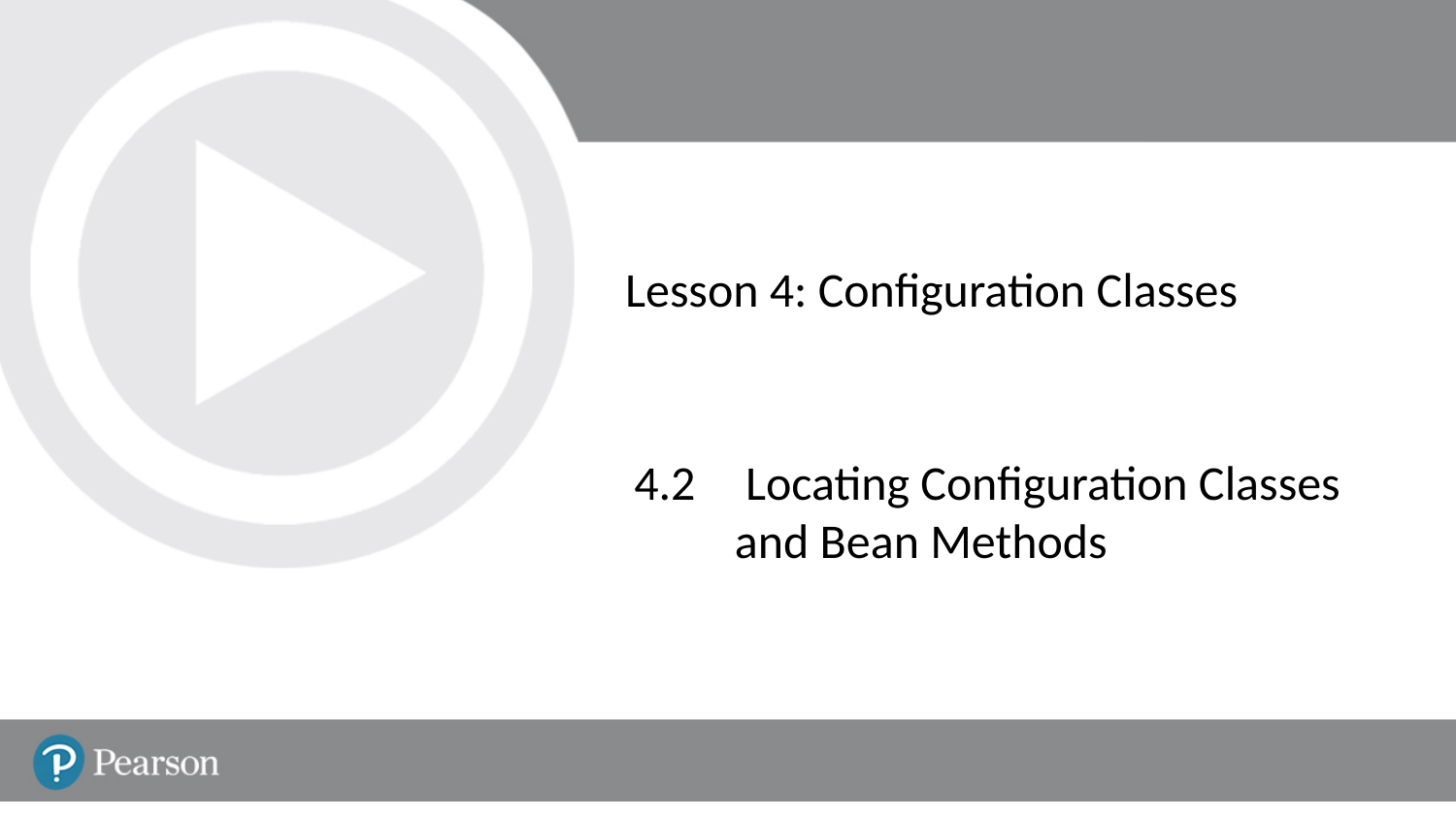

# Lesson 4: Configuration Classes
4.2	 Locating Configuration Classes and Bean Methods